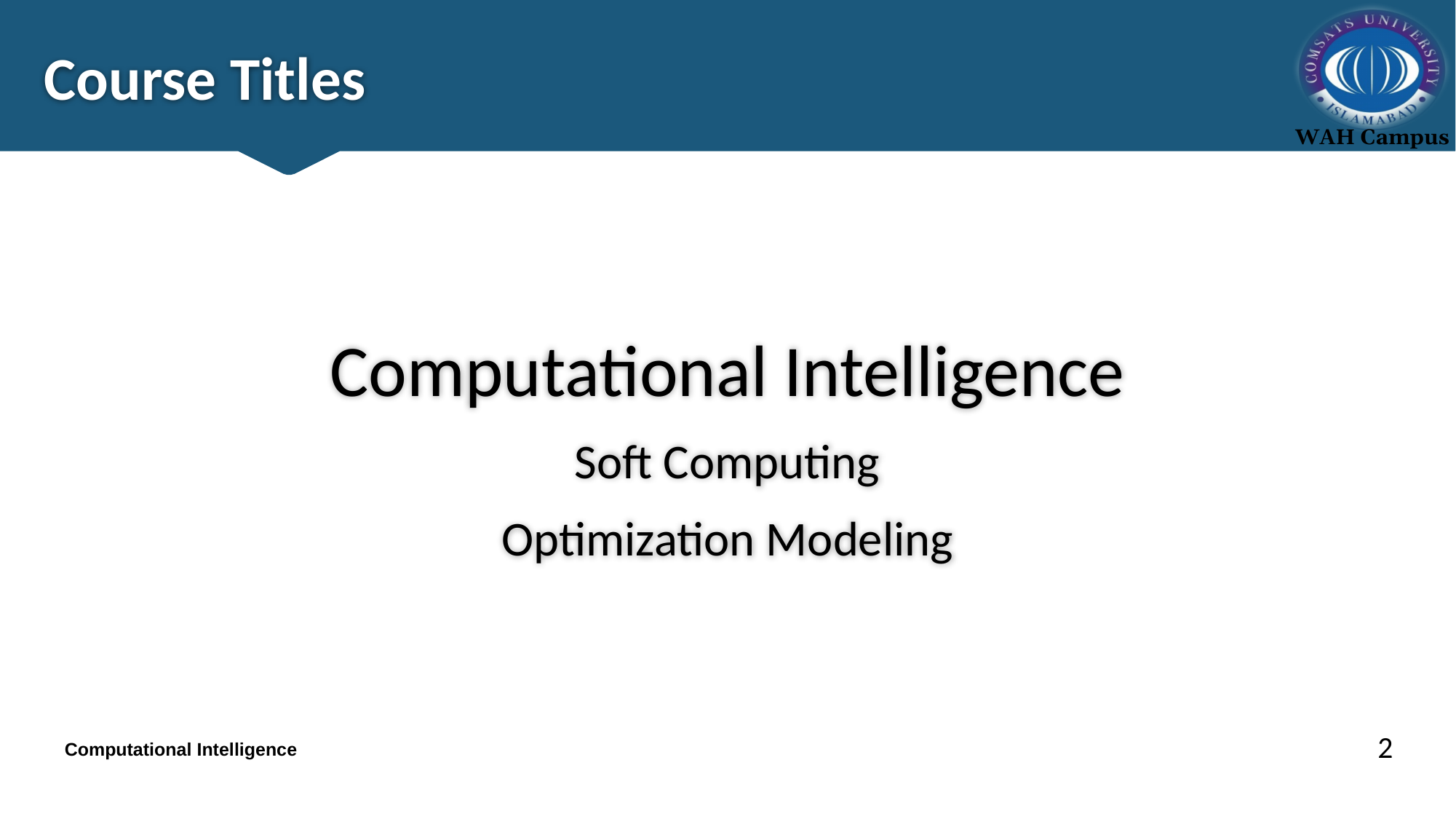

# Course Titles
Computational Intelligence
Soft Computing
Optimization Modeling
2
Computational Intelligence